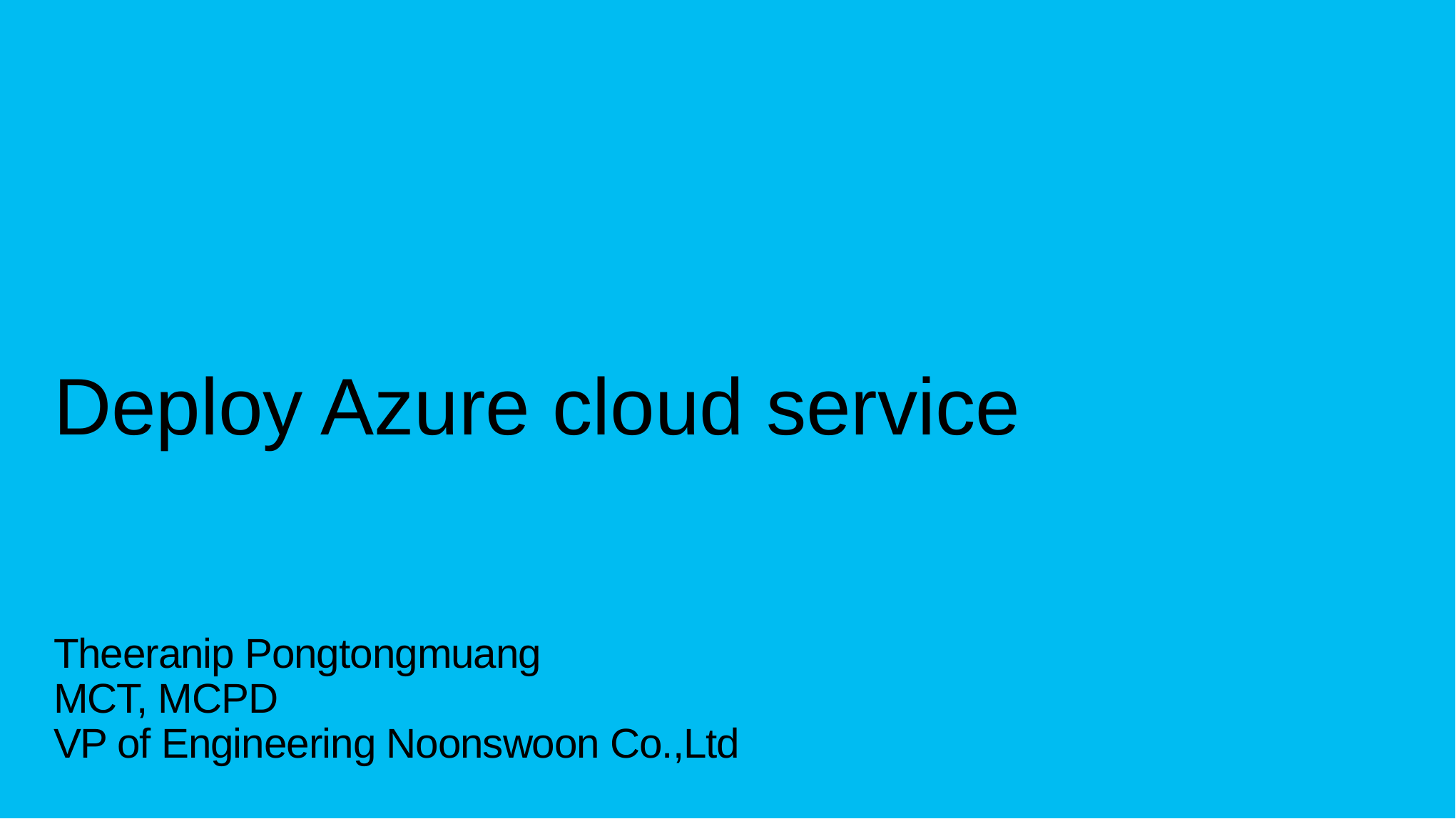

# Deploy Azure cloud service
Theeranip Pongtongmuang
MCT, MCPD
VP of Engineering Noonswoon Co.,Ltd